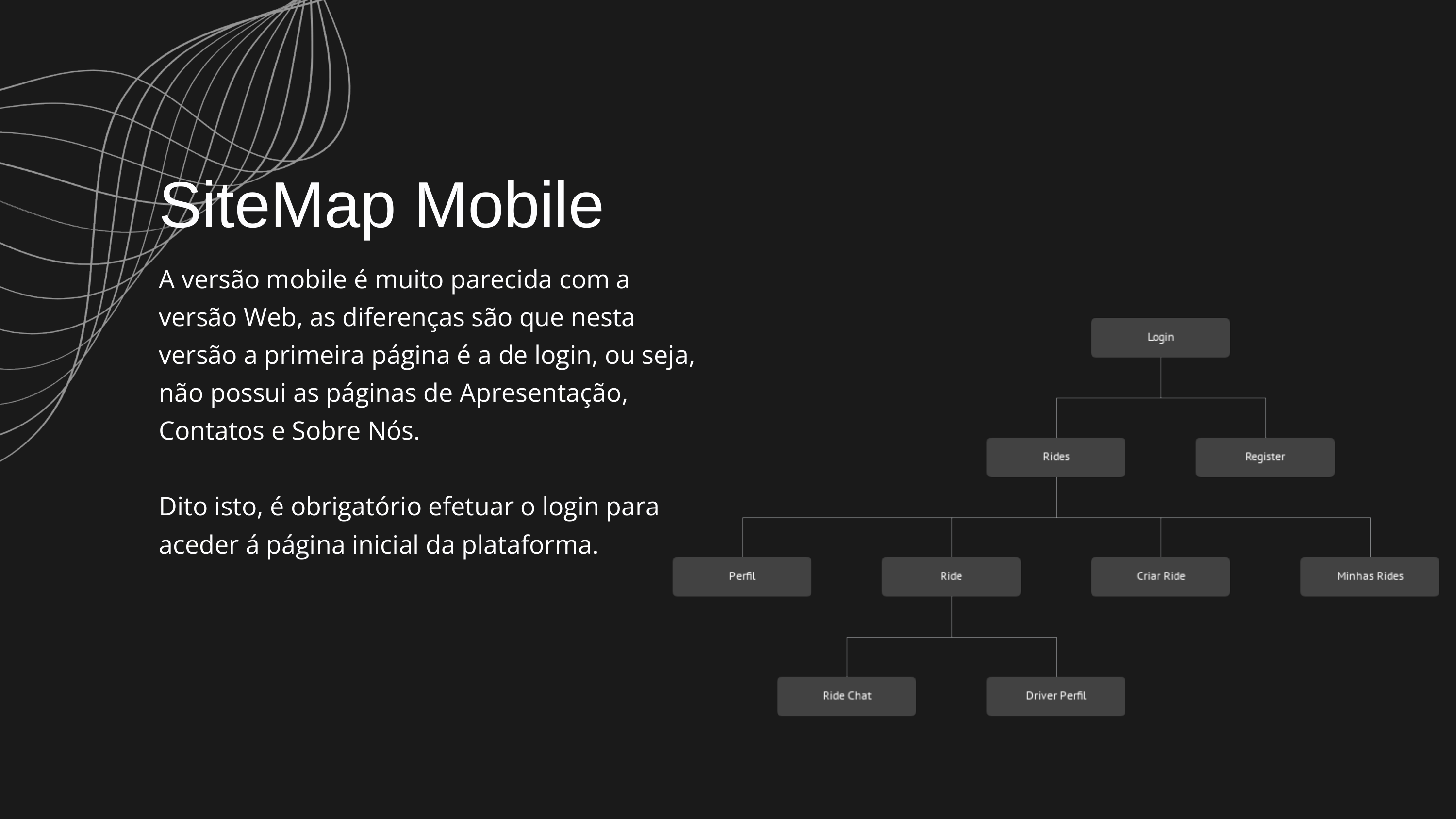

SiteMap Mobile
A versão mobile é muito parecida com a versão Web, as diferenças são que nesta versão a primeira página é a de login, ou seja, não possui as páginas de Apresentação, Contatos e Sobre Nós.

Dito isto, é obrigatório efetuar o login para aceder á página inicial da plataforma.